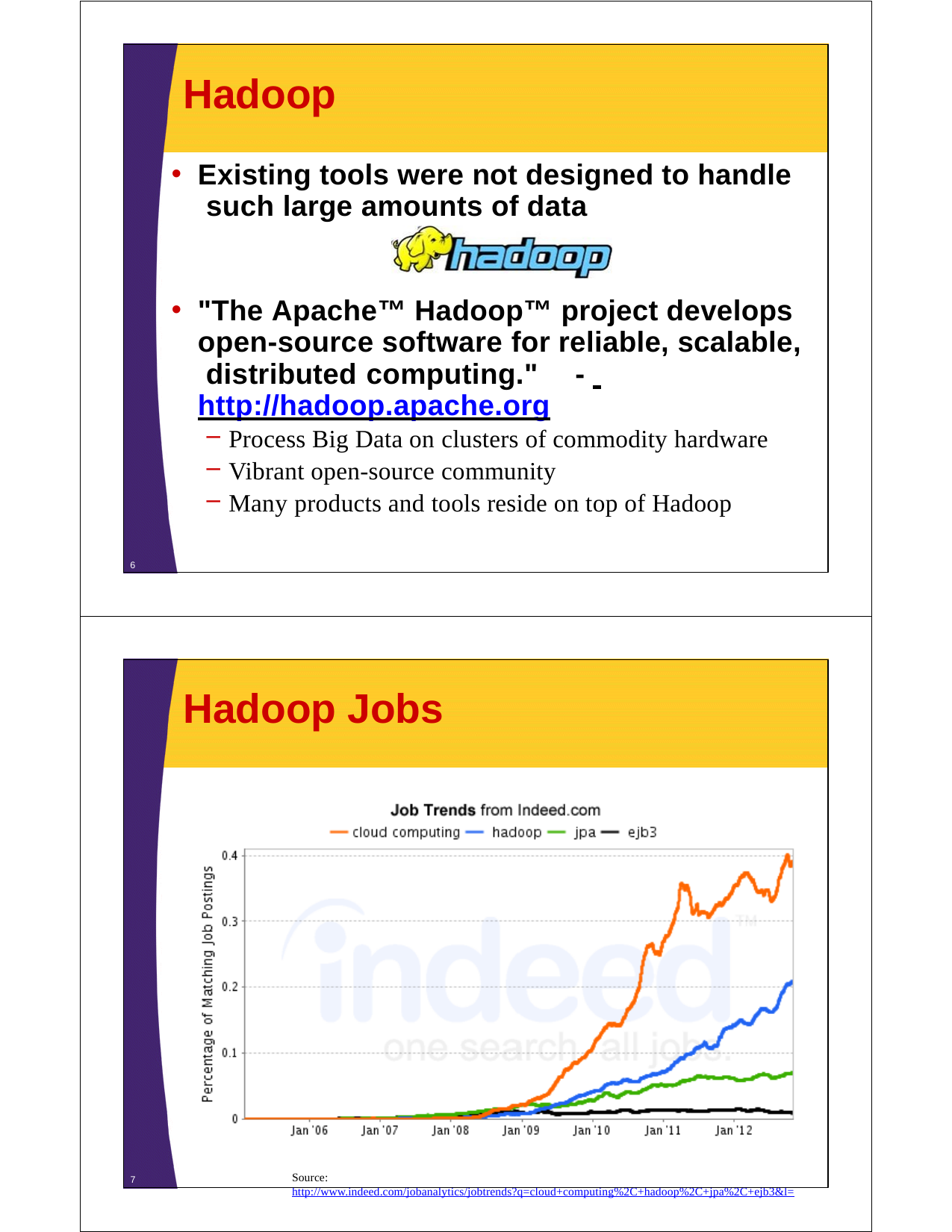

# Hadoop
Existing tools were not designed to handle  such large amounts of data

"The Apache™ Hadoop™ project develops  open-source software for reliable, scalable,  distributed computing."	-  http://hadoop.apache.org
Process Big Data on clusters of commodity hardware
Vibrant open-source community
Many products and tools reside on top of Hadoop
6

Hadoop Jobs

Source: http://www.indeed.com/jobanalytics/jobtrends?q=cloud+computing%2C+hadoop%2C+jpa%2C+ejb3&l=
7